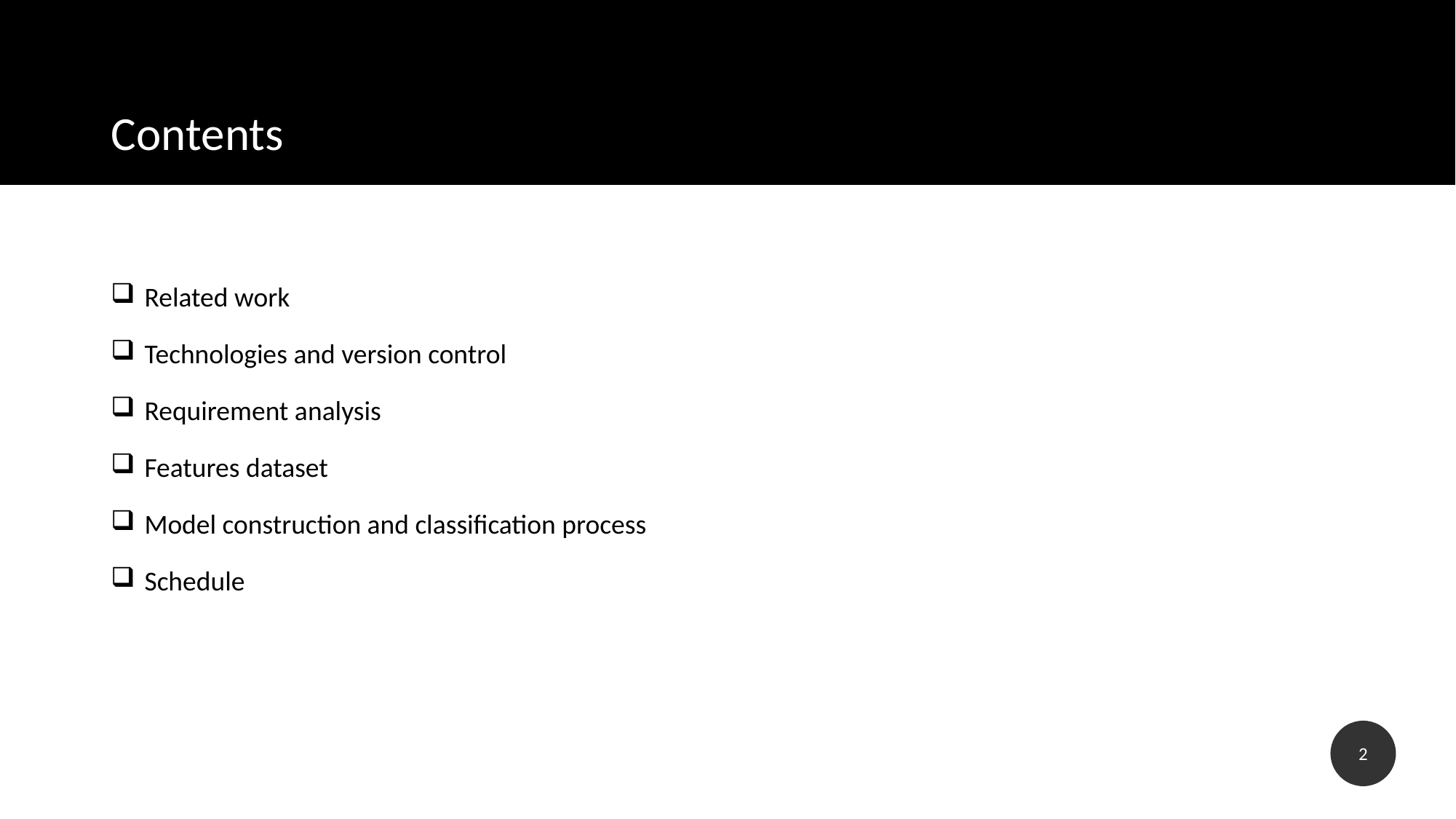

# Contents

 Related work
 Technologies and version control
 Requirement analysis
 Features dataset
 Model construction and classification process
 Schedule

2